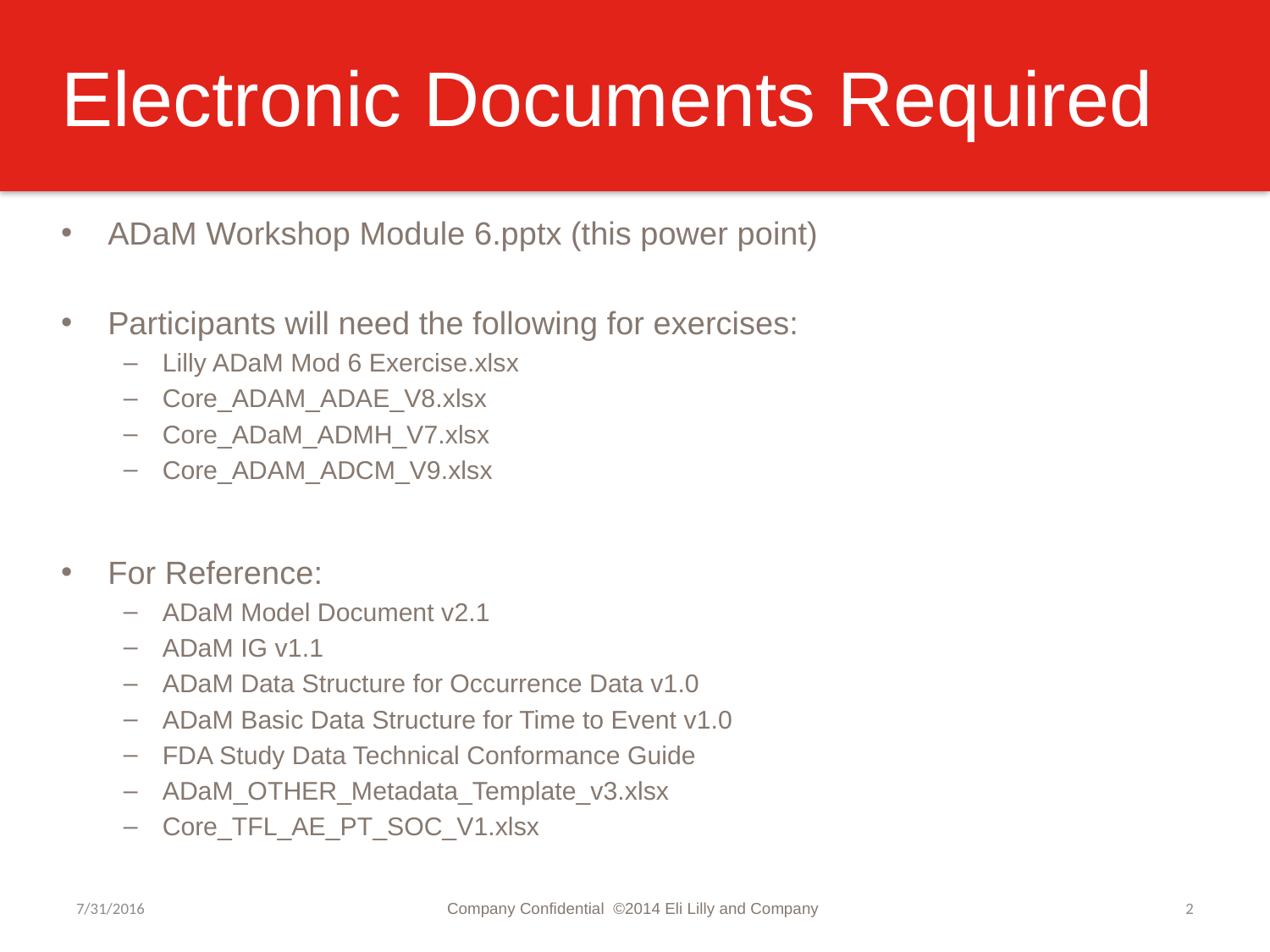

# Electronic Documents Required
ADaM Workshop Module 6.pptx (this power point)

Participants will need the following for exercises:
Lilly ADaM Mod 6 Exercise.xlsx
Core_ADAM_ADAE_V8.xlsx
Core_ADaM_ADMH_V7.xlsx
Core_ADAM_ADCM_V9.xlsx

For Reference:
ADaM Model Document v2.1
ADaM IG v1.1
ADaM Data Structure for Occurrence Data v1.0
ADaM Basic Data Structure for Time to Event v1.0
FDA Study Data Technical Conformance Guide
ADaM_OTHER_Metadata_Template_v3.xlsx
Core_TFL_AE_PT_SOC_V1.xlsx

7/31/2016
Company Confidential  ©2014 Eli Lilly and Company
2